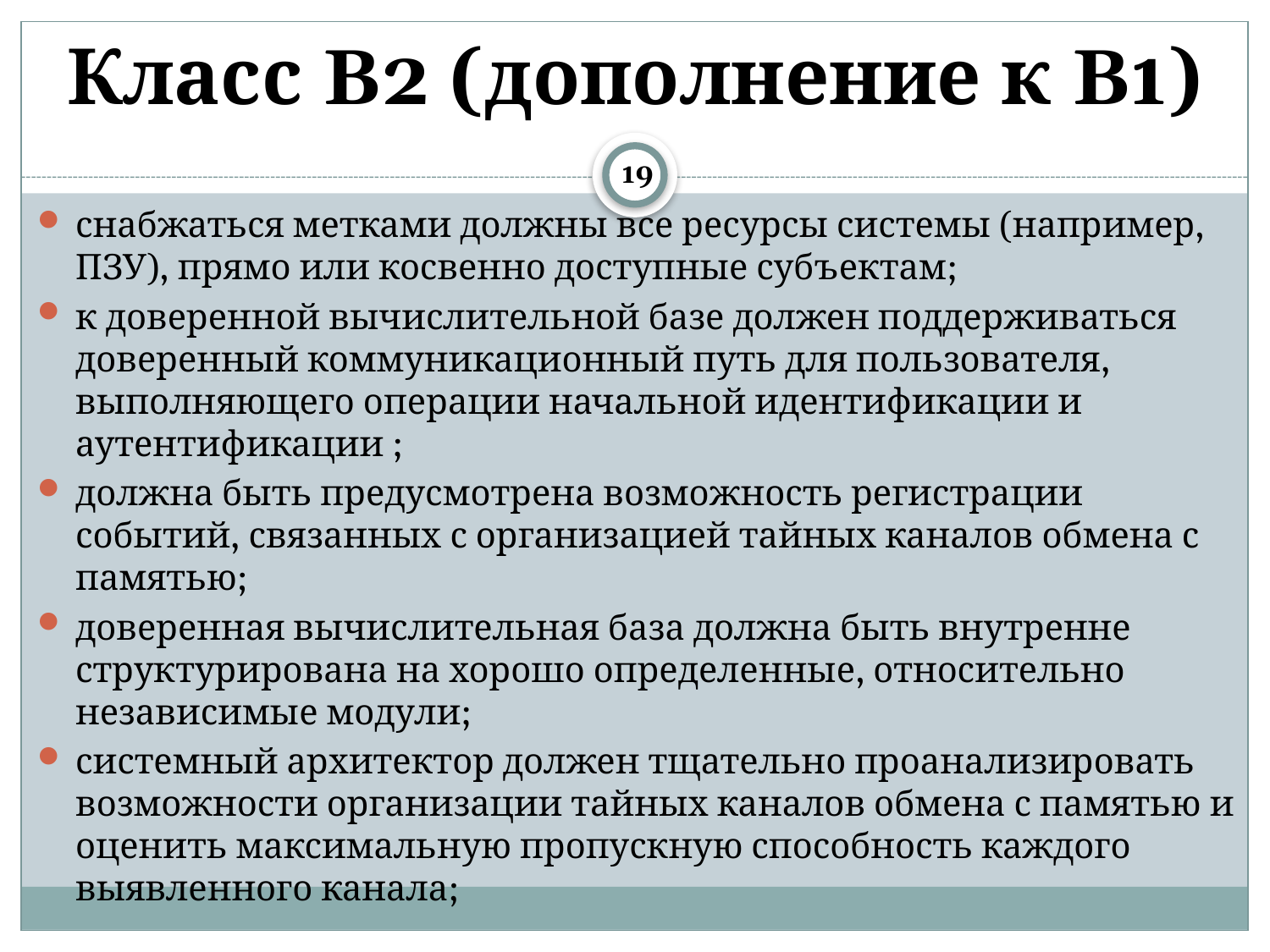

# Класс B2 (дополнение к B1)
19
снабжаться метками должны все ресурсы системы (например, ПЗУ), прямо или косвенно доступные субъектам;
к доверенной вычислительной базе должен поддерживаться доверенный коммуникационный путь для пользователя, выполняющего операции начальной идентификации и аутентификации ;
должна быть предусмотрена возможность регистрации событий, связанных с организацией тайных каналов обмена с памятью;
доверенная вычислительная база должна быть внутренне структурирована на хорошо определенные, относительно независимые модули;
системный архитектор должен тщательно проанализировать возможности организации тайных каналов обмена с памятью и оценить максимальную пропускную способность каждого выявленного канала;